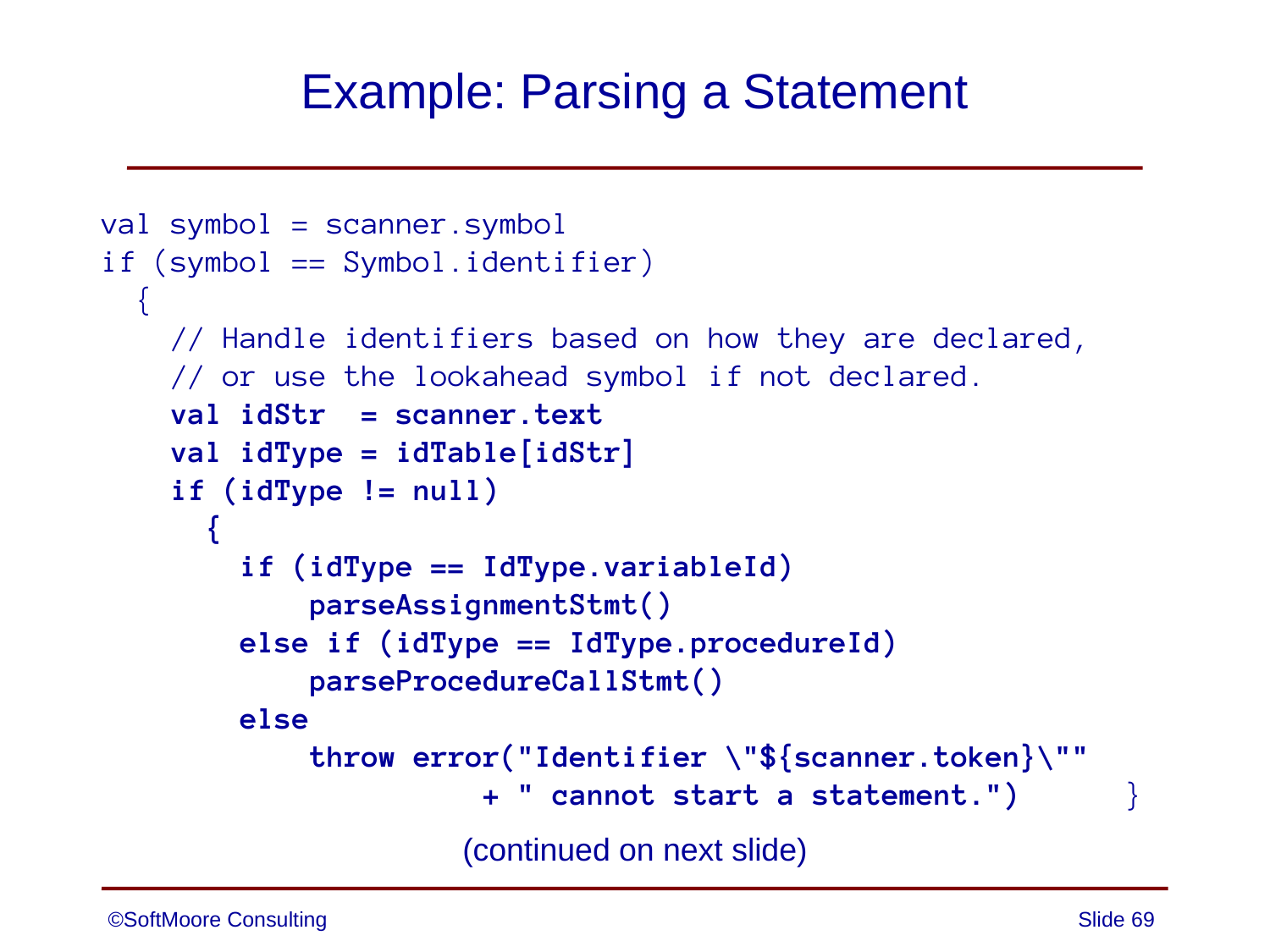

# Example: Parsing a Statement
val symbol = scanner.symbol
if (symbol == Symbol.identifier)
  {
    // Handle identifiers based on how they are declared,
    // or use the lookahead symbol if not declared.
    val idStr  = scanner.text
    val idType = idTable[idStr]
    if (idType != null)
      {
        if (idType == IdType.variableId)
            parseAssignmentStmt()
        else if (idType == IdType.procedureId)
            parseProcedureCallStmt()
        else
            throw error("Identifier \"${scanner.token}\""
                      + " cannot start a statement.")      }
(continued on next slide)
©SoftMoore Consulting
Slide 69